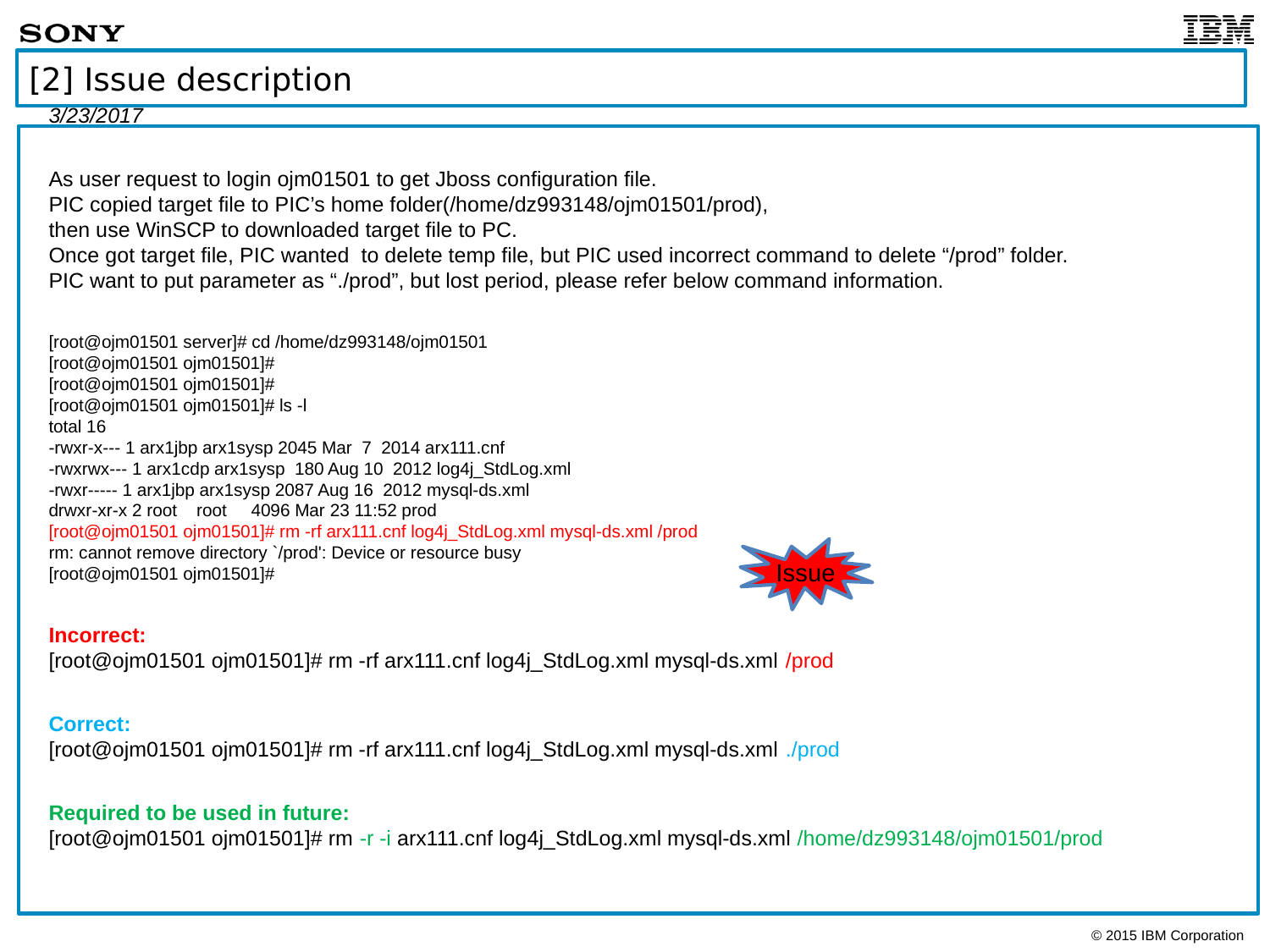

[2] Issue description

3/23/2017

As user request to login ojm01501 to get Jboss configuration file.
PIC copied target file to PIC’s home folder(/home/dz993148/ojm01501/prod),
then use WinSCP to downloaded target file to PC.
Once got target file, PIC wanted  to delete temp file, but PIC used incorrect command to delete “/prod” folder.
PIC want to put parameter as “./prod”, but lost period, please refer below command information.

[root@ojm01501 server]# cd /home/dz993148/ojm01501
[root@ojm01501 ojm01501]#
[root@ojm01501 ojm01501]#
[root@ojm01501 ojm01501]# ls -l
total 16
-rwxr-x--- 1 arx1jbp arx1sysp 2045 Mar  7  2014 arx111.cnf
-rwxrwx--- 1 arx1cdp arx1sysp  180 Aug 10  2012 log4j_StdLog.xml
-rwxr----- 1 arx1jbp arx1sysp 2087 Aug 16  2012 mysql-ds.xml
drwxr-xr-x 2 root    root     4096 Mar 23 11:52 prod
[root@ojm01501 ojm01501]# rm -rf arx111.cnf log4j_StdLog.xml mysql-ds.xml /prod
rm: cannot remove directory `/prod': Device or resource busy
[root@ojm01501 ojm01501]#

Incorrect:
[root@ojm01501 ojm01501]# rm -rf arx111.cnf log4j_StdLog.xml mysql-ds.xml /prod

Correct:
[root@ojm01501 ojm01501]# rm -rf arx111.cnf log4j_StdLog.xml mysql-ds.xml ./prod

Required to be used in future:
[root@ojm01501 ojm01501]# rm -r -i arx111.cnf log4j_StdLog.xml mysql-ds.xml /home/dz993148/ojm01501/prod

Issue